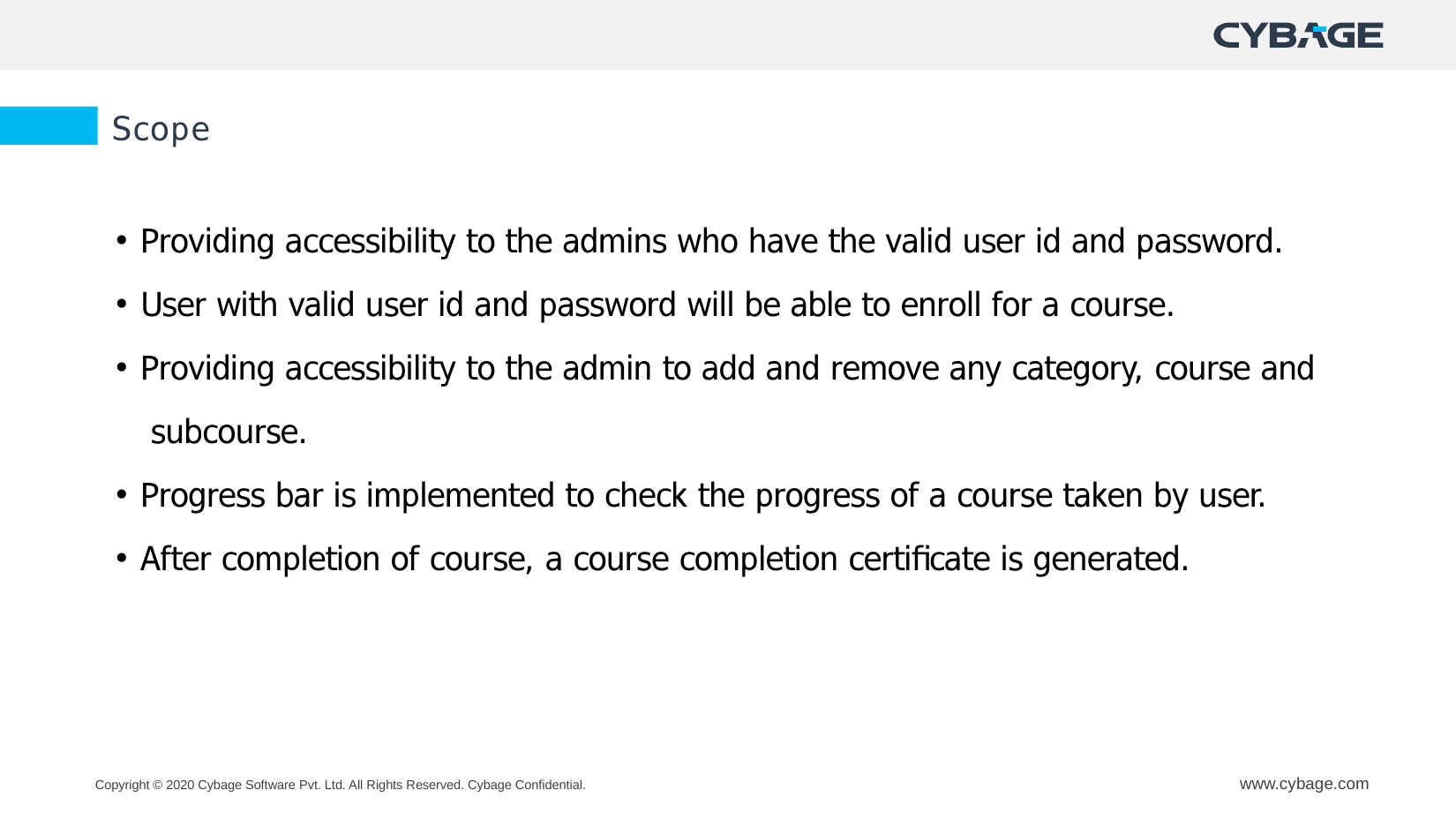

Scope

Providing accessibility to the admins who have the valid user id and password.
User with valid user id and password will be able to enroll for a course.
Providing accessibility to the admin to add and remove any category, course and  subcourse.
Progress bar is implemented to check the progress of a course taken by user.
After completion of course, a course completion certificate is generated.